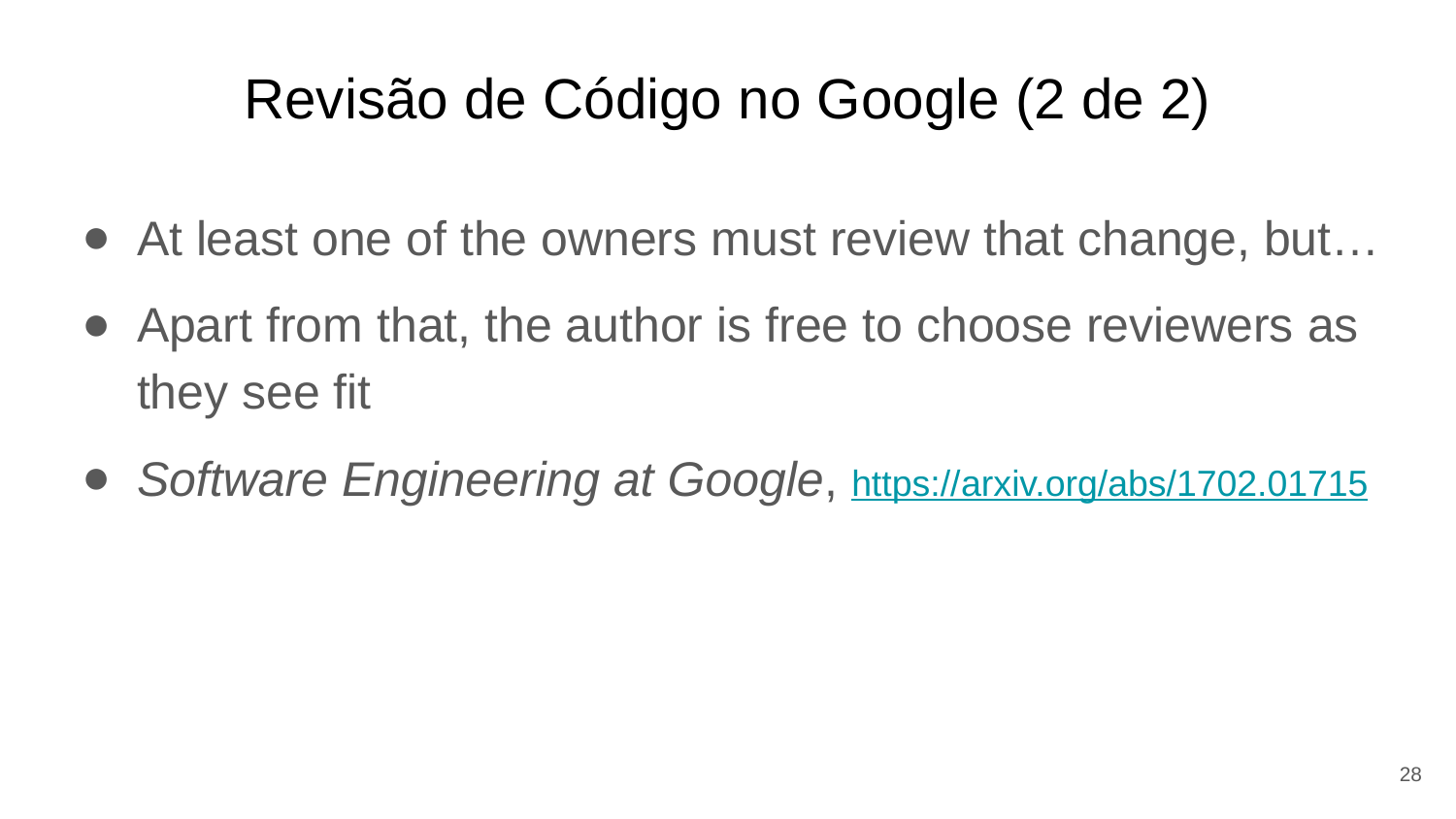

# Revisão de Código no Google (2 de 2)
At least one of the owners must review that change, but…
Apart from that, the author is free to choose reviewers as they see fit
Software Engineering at Google, https://arxiv.org/abs/1702.01715

28